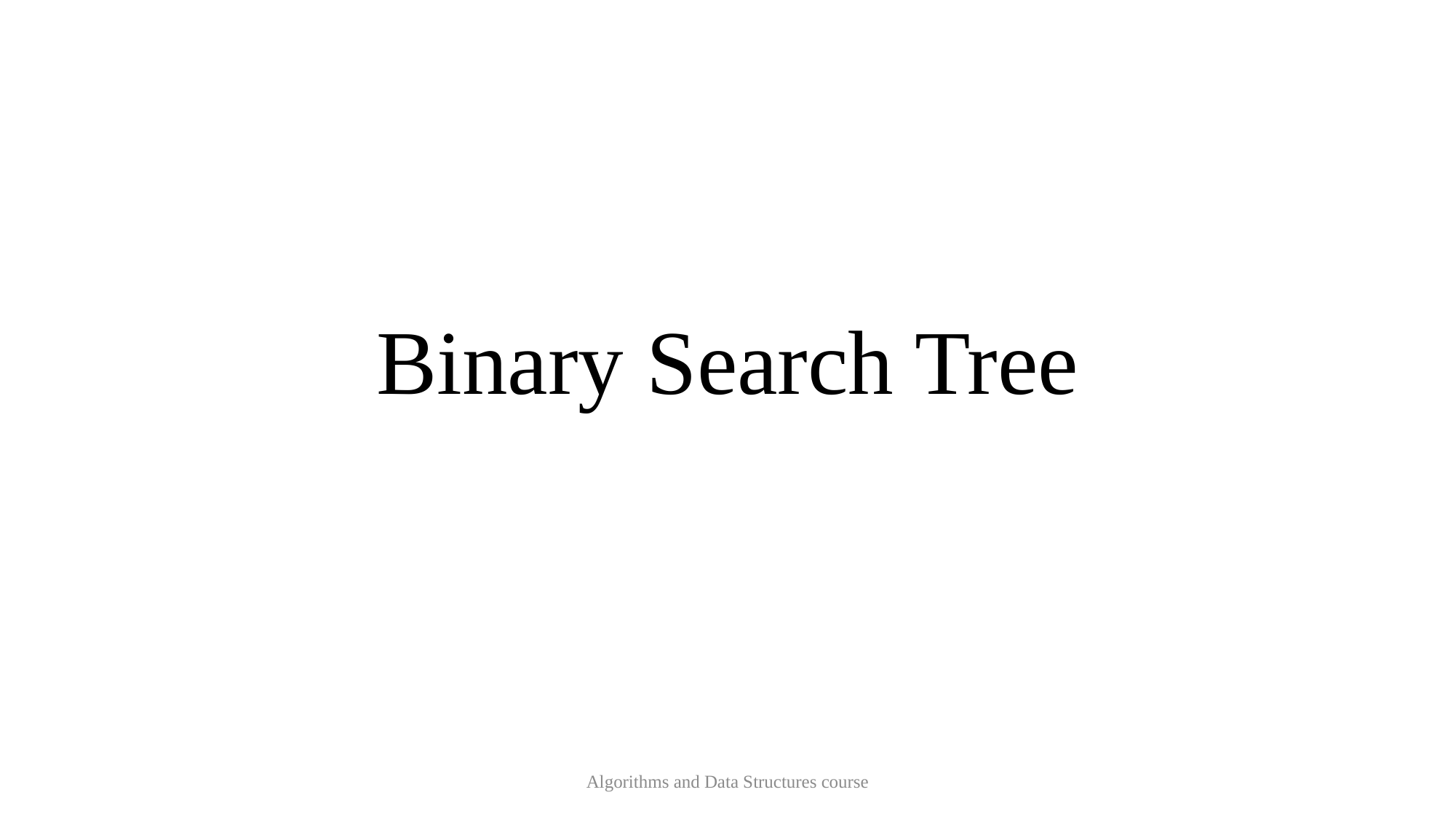

# Binary Search Tree

Algorithms and Data Structures course